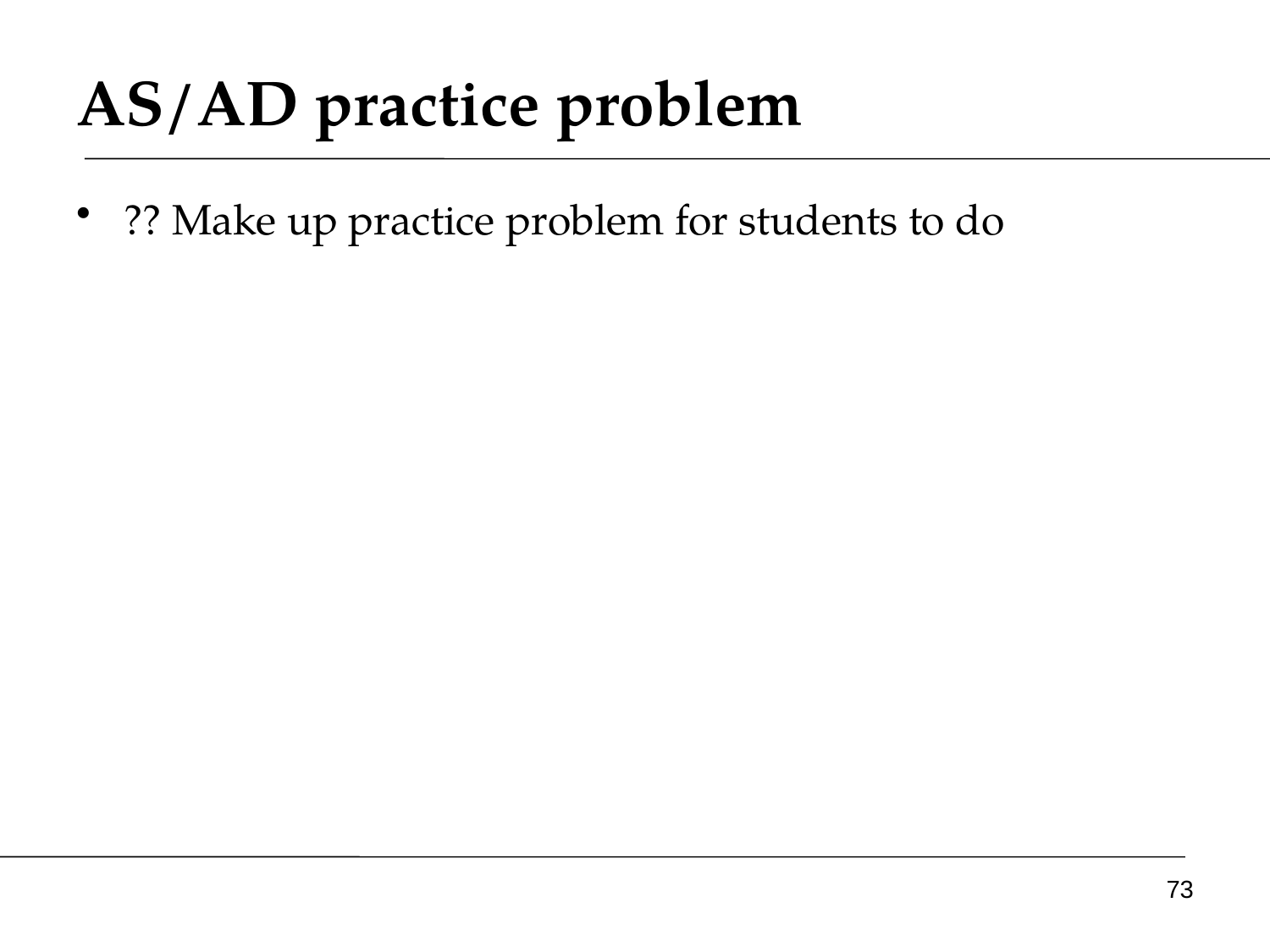

# AS/AD practice problem
?? Make up practice problem for students to do
73